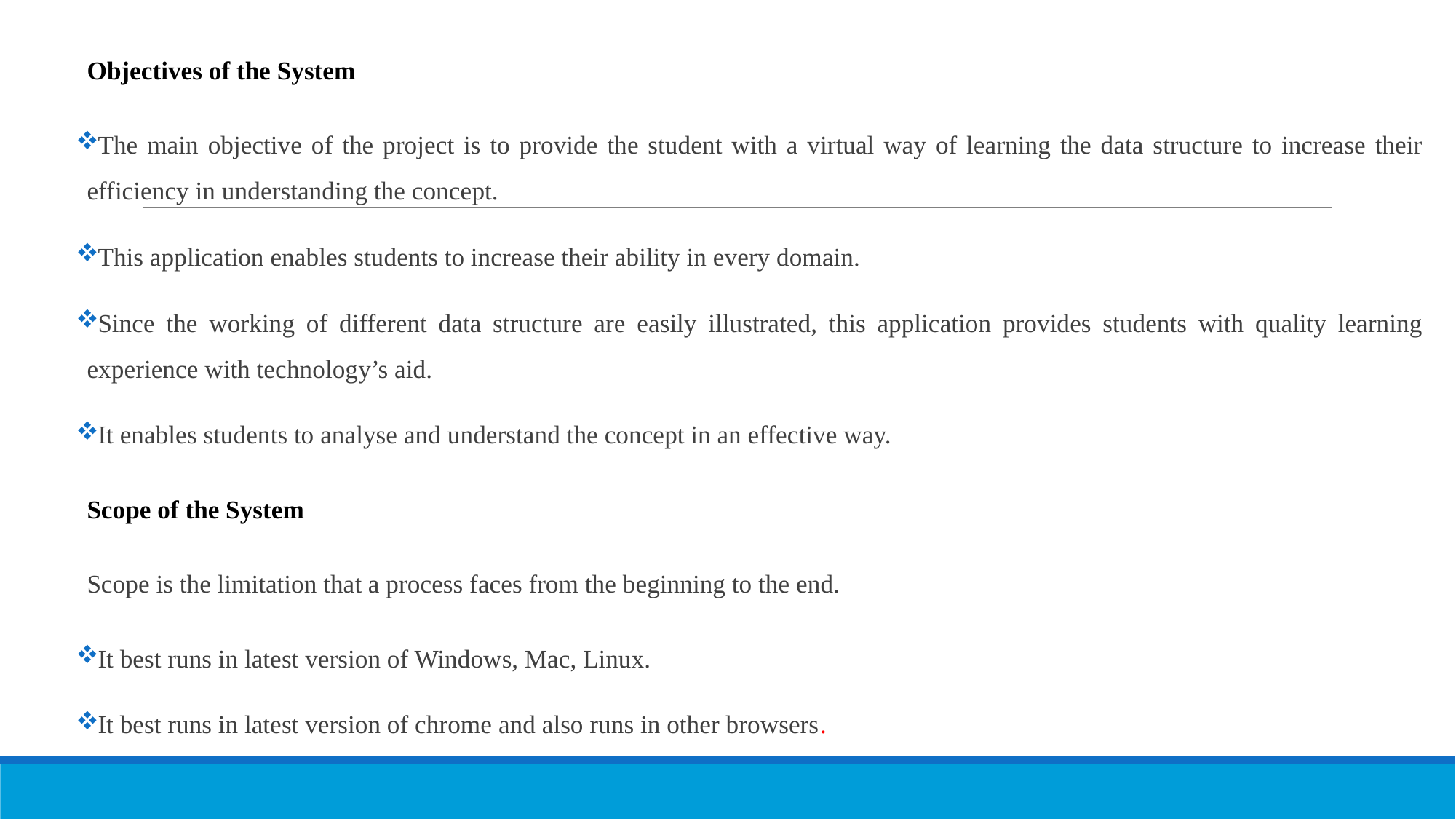

Objectives of the System
The main objective of the project is to provide the student with a virtual way of learning the data structure to increase their efficiency in understanding the concept.
This application enables students to increase their ability in every domain.
Since the working of different data structure are easily illustrated, this application provides students with quality learning experience with technology’s aid.
It enables students to analyse and understand the concept in an effective way.
Scope of the System
	Scope is the limitation that a process faces from the beginning to the end.
It best runs in latest version of Windows, Mac, Linux.
It best runs in latest version of chrome and also runs in other browsers.